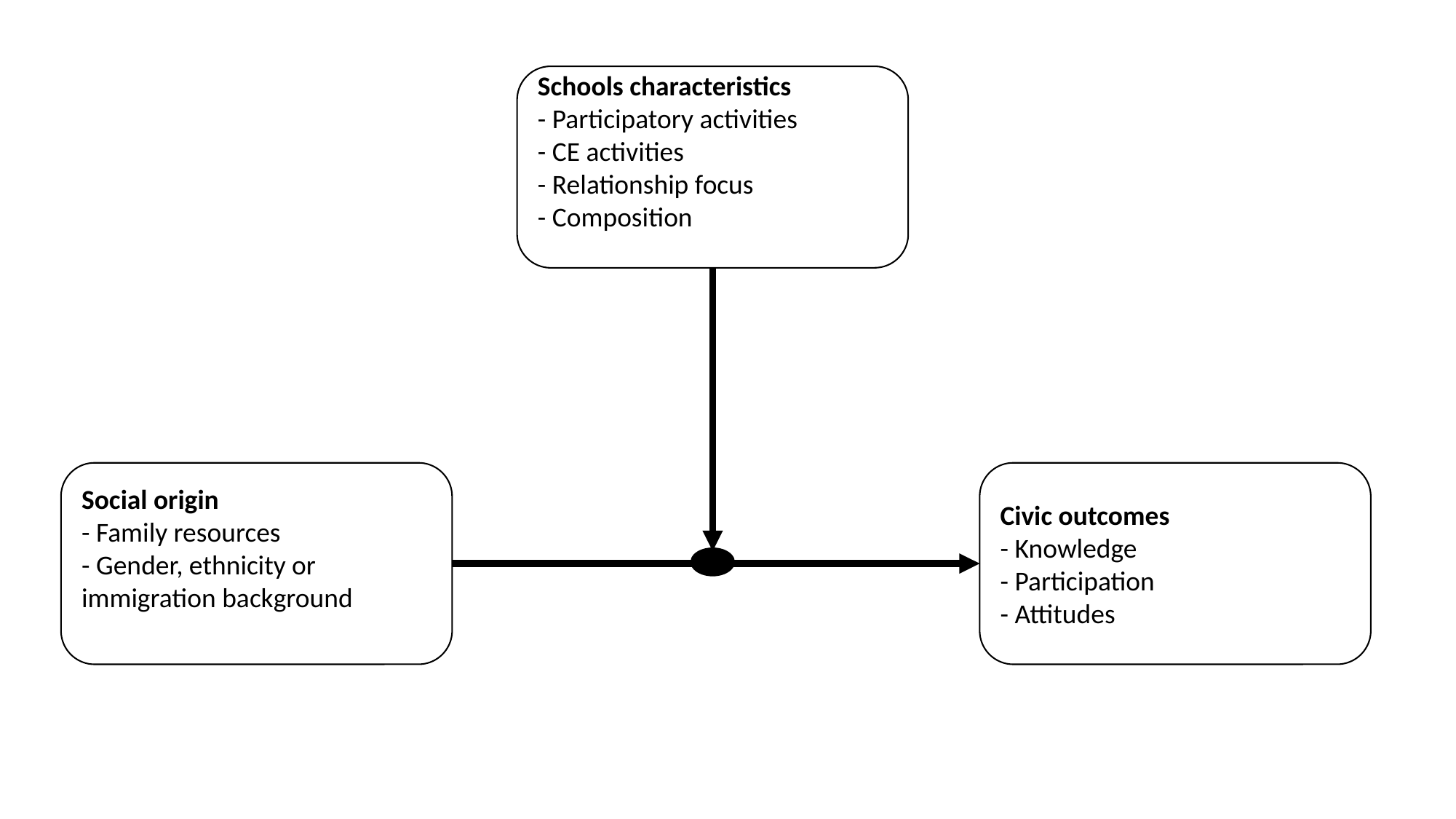

Schools characteristics
- Participatory activities
- CE activities
- Relationship focus
- Composition

Social origin
- Family resources
- Gender, ethnicity or immigration background

Civic outcomes
- Knowledge
- Participation
- Attitudes